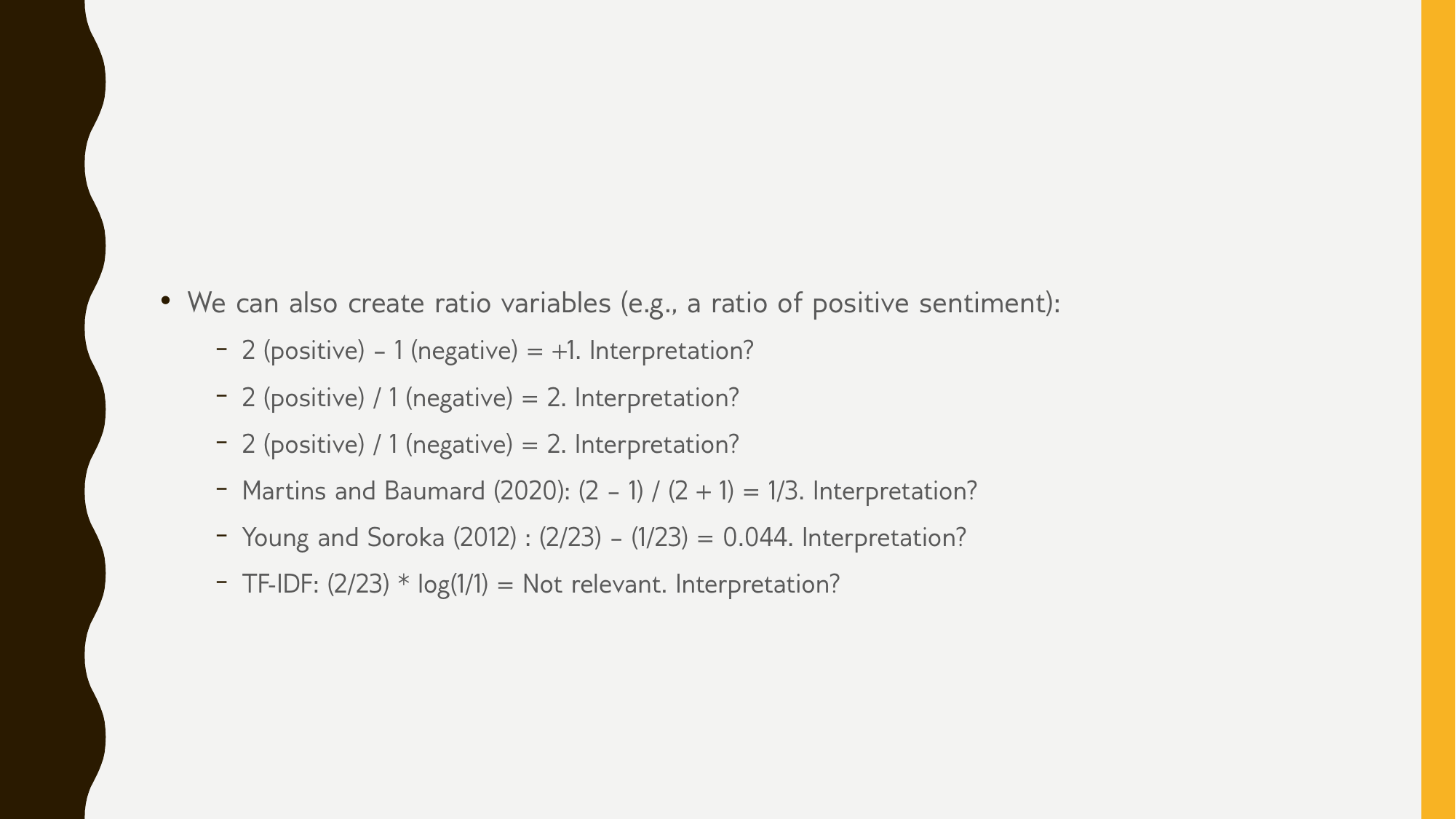

#
We can also create ratio variables (e.g., a ratio of positive sentiment):
2 (positive) – 1 (negative) = +1. Interpretation?
2 (positive) / 1 (negative) = 2. Interpretation?
2 (positive) / 1 (negative) = 2. Interpretation?
Martins and Baumard (2020): (2 – 1) / (2 + 1) = 1/3. Interpretation?
Young and Soroka (2012) : (2/23) – (1/23) = 0.044. Interpretation?
TF-IDF: (2/23) * log(1/1) = Not relevant. Interpretation?